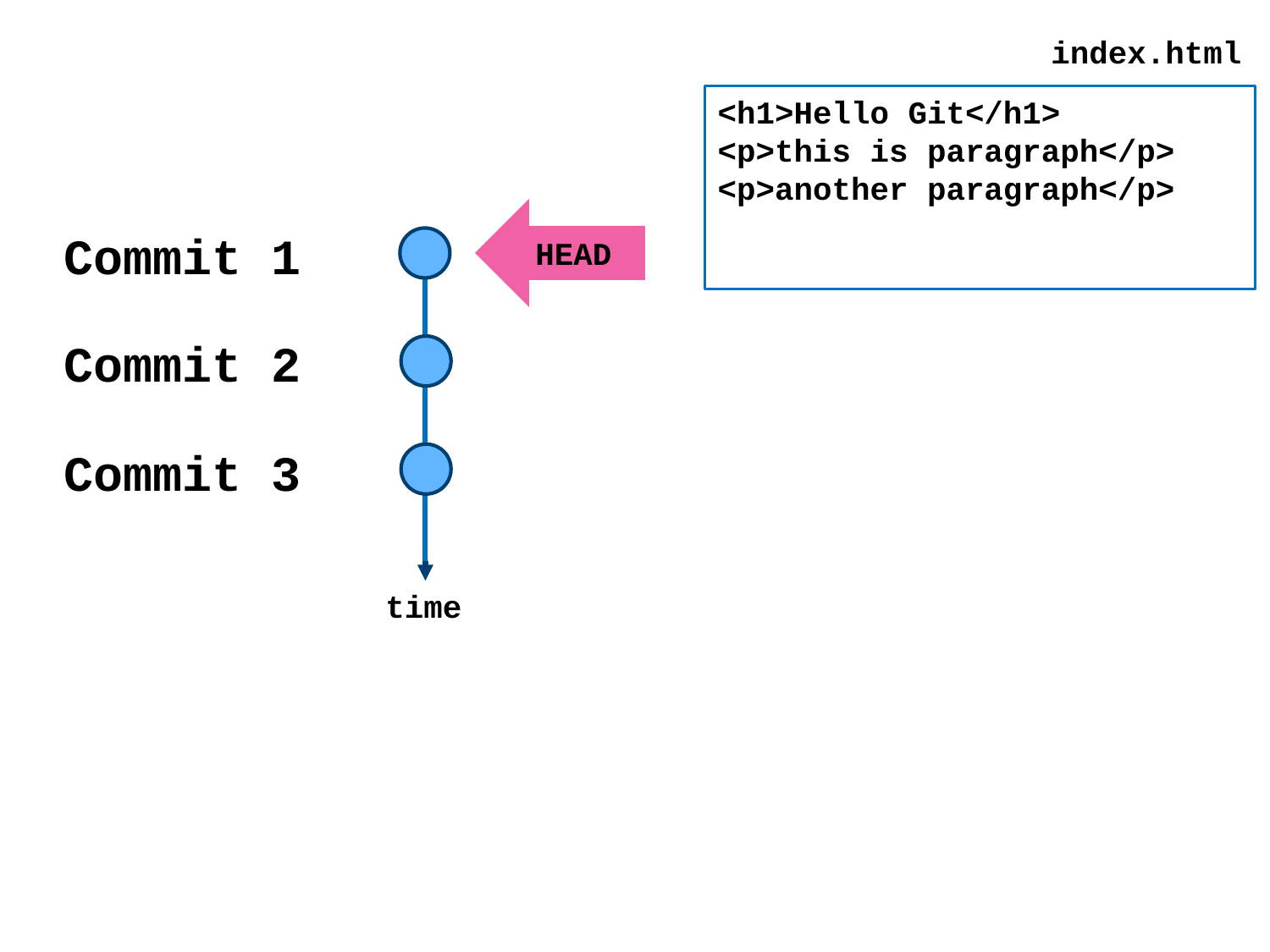

index.html
<h1>Hello Git</h1>
<p>this is paragraph</p>
<p>another paragraph</p>

HEAD
Commit 1

Commit 2

Commit 3

time